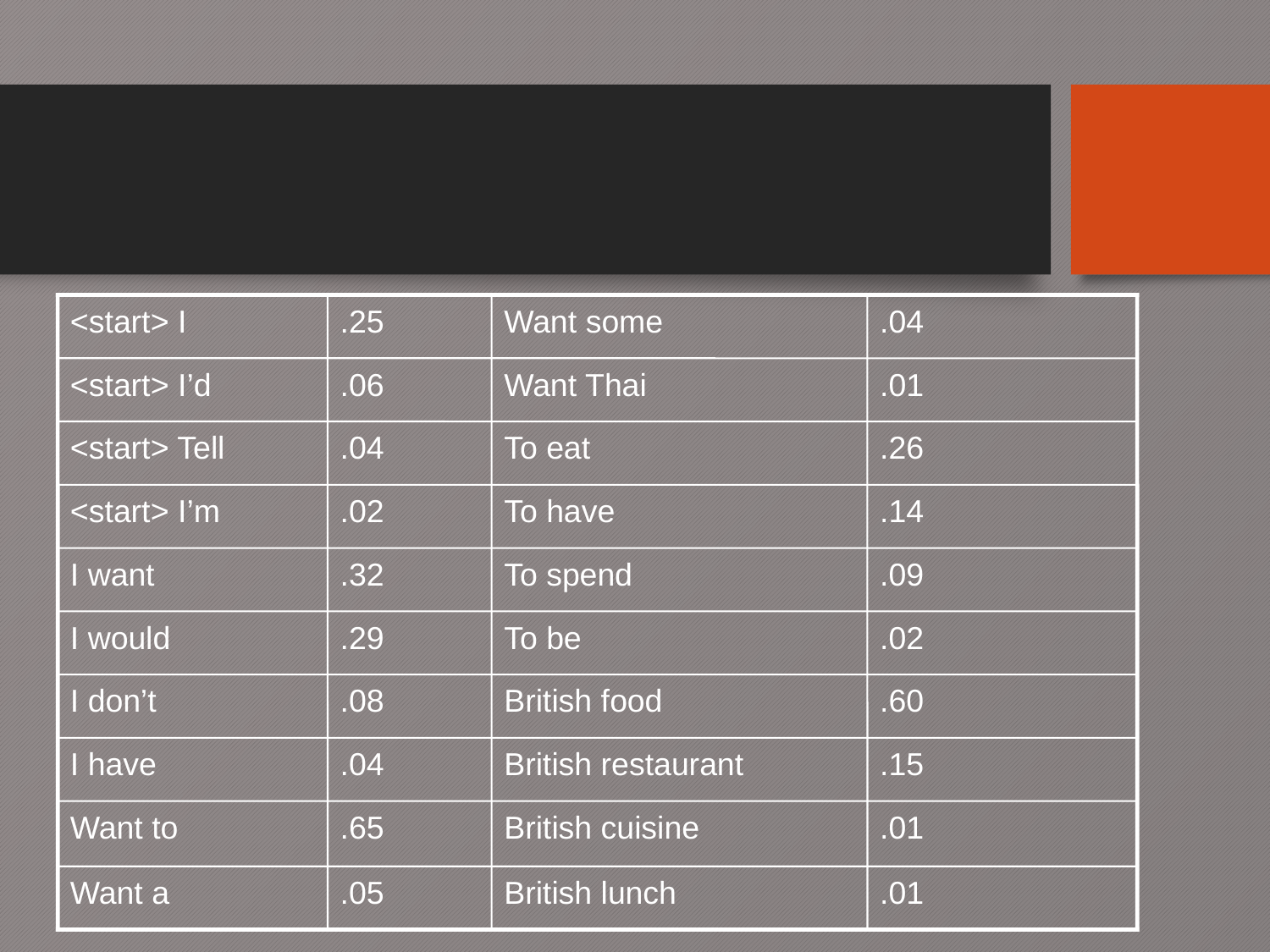

<start> I

.25

Want some

.04

<start> I’d

.06
Want Thai
.01
<start> Tell

.04
To eat
.26
<start> I’m

.02
To have
.14
I want

.32
To spend
.09
I would

.29
To be
.02
I don’t

.08
British food
.60
I have

.04
British restaurant
.15
Want to

.65
British cuisine
.01
Want a

.05
British lunch
.01